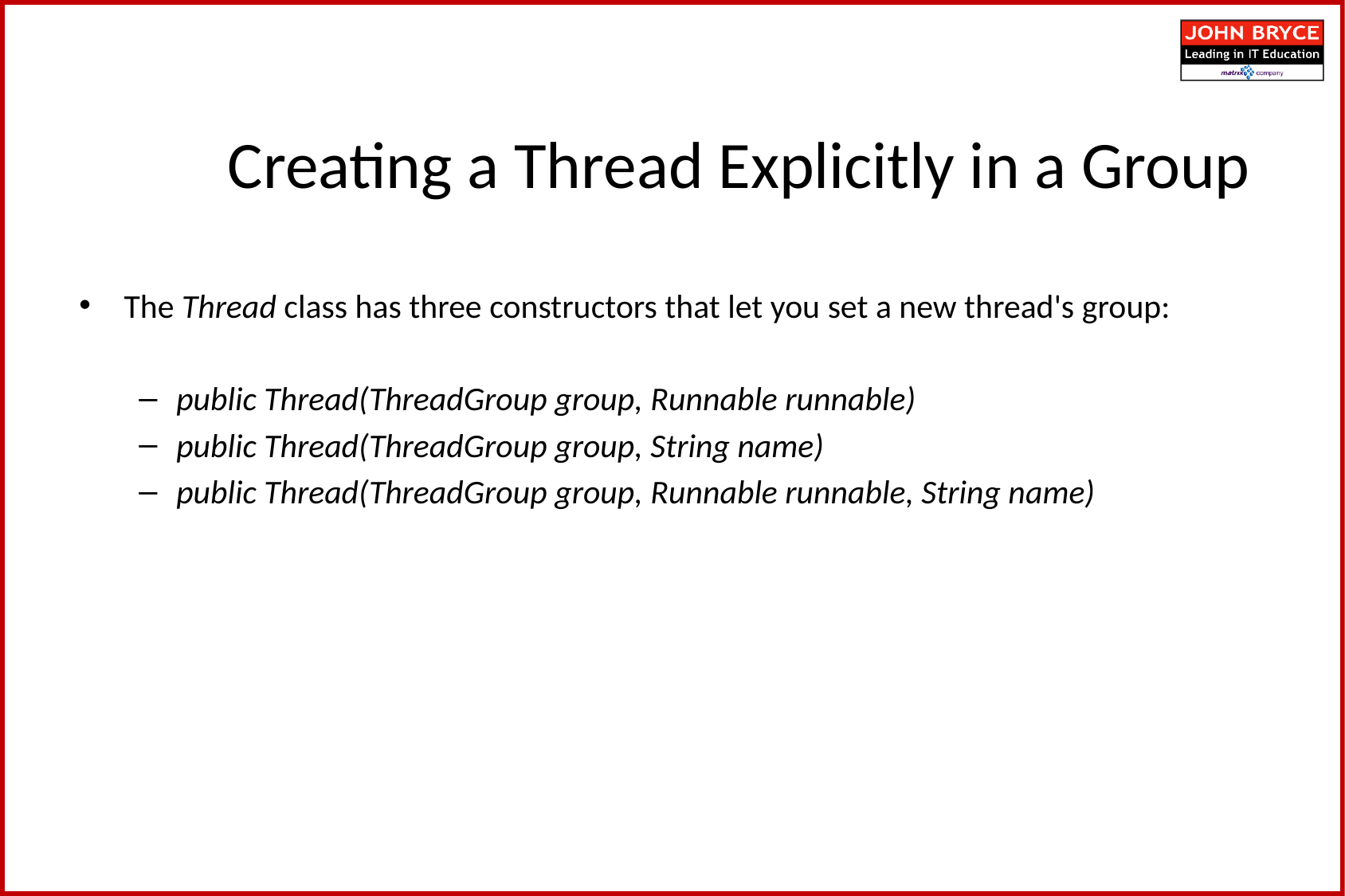

Creating a Thread Explicitly in a Group
The Thread class has three constructors that let you set a new thread's group:

public Thread(ThreadGroup group, Runnable runnable)
public Thread(ThreadGroup group, String name)
public Thread(ThreadGroup group, Runnable runnable, String name)